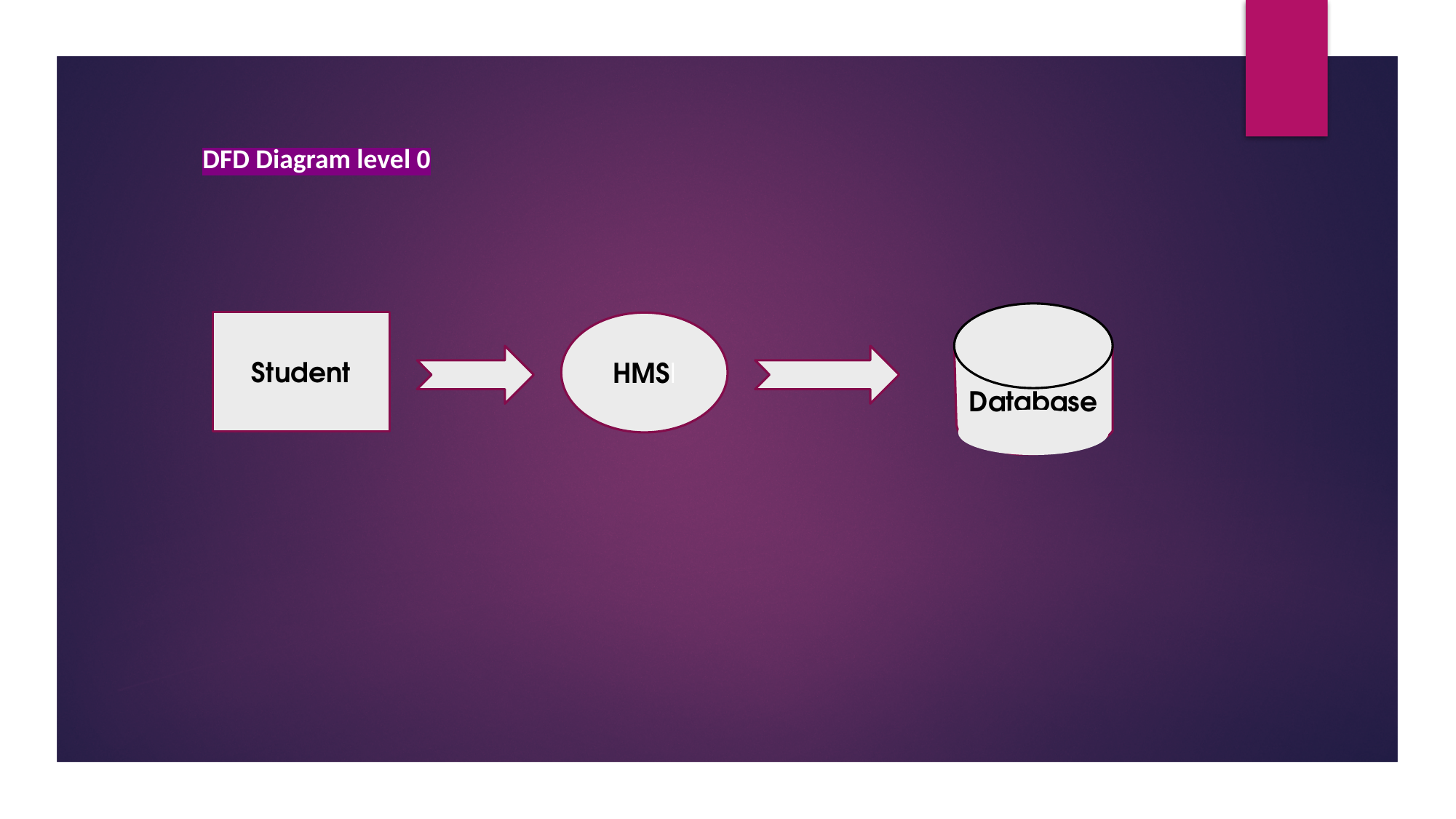

DFD Diagram level 0

Student
HMSl

Database